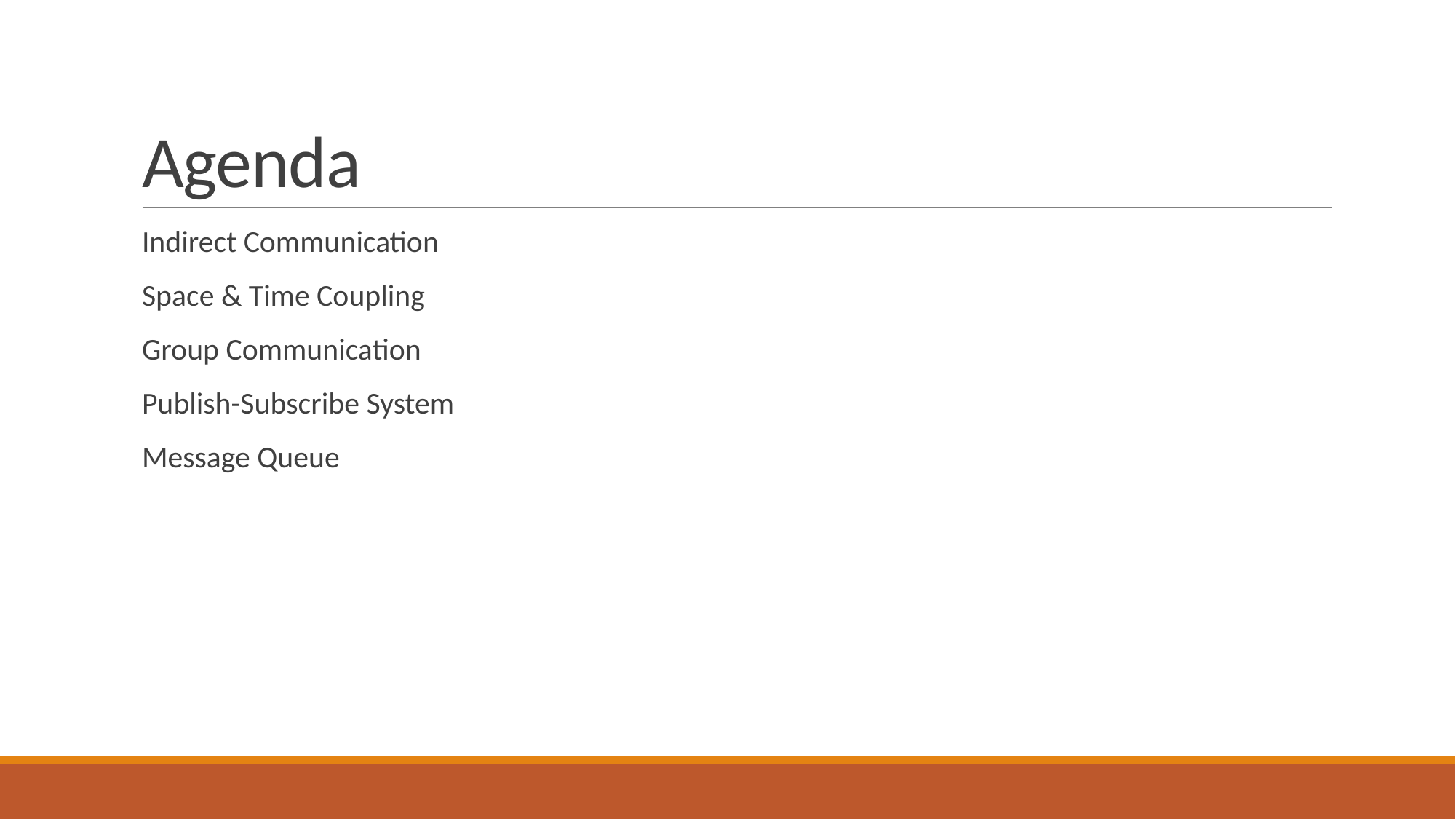

# Agenda
Indirect Communication
Space & Time Coupling
Group Communication
Publish-Subscribe System
Message Queue